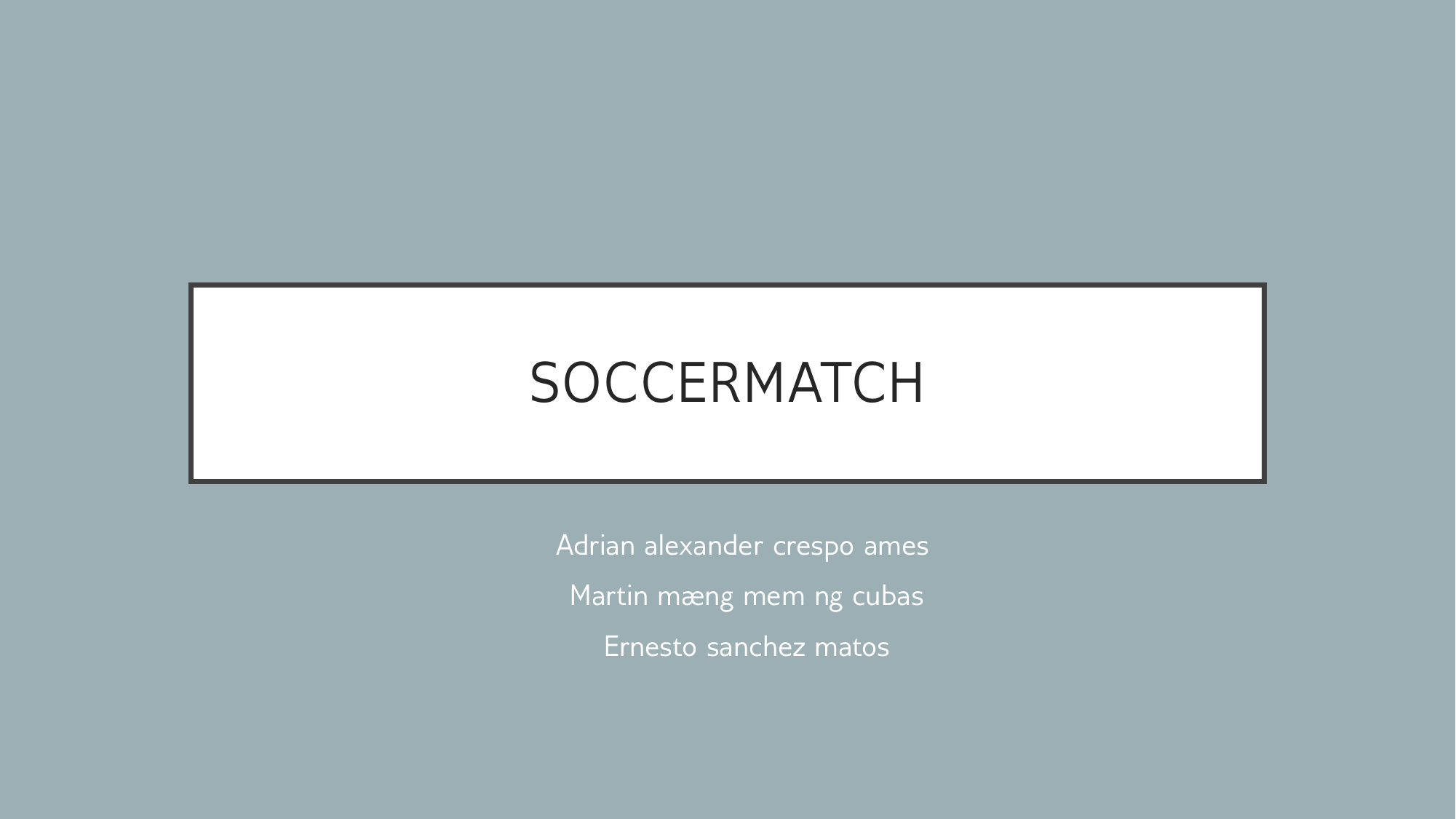

# SOCCERMATCH
Adrian alexander crespo ames
Martin maeng mem ng cubas
Ernesto sanchez matos